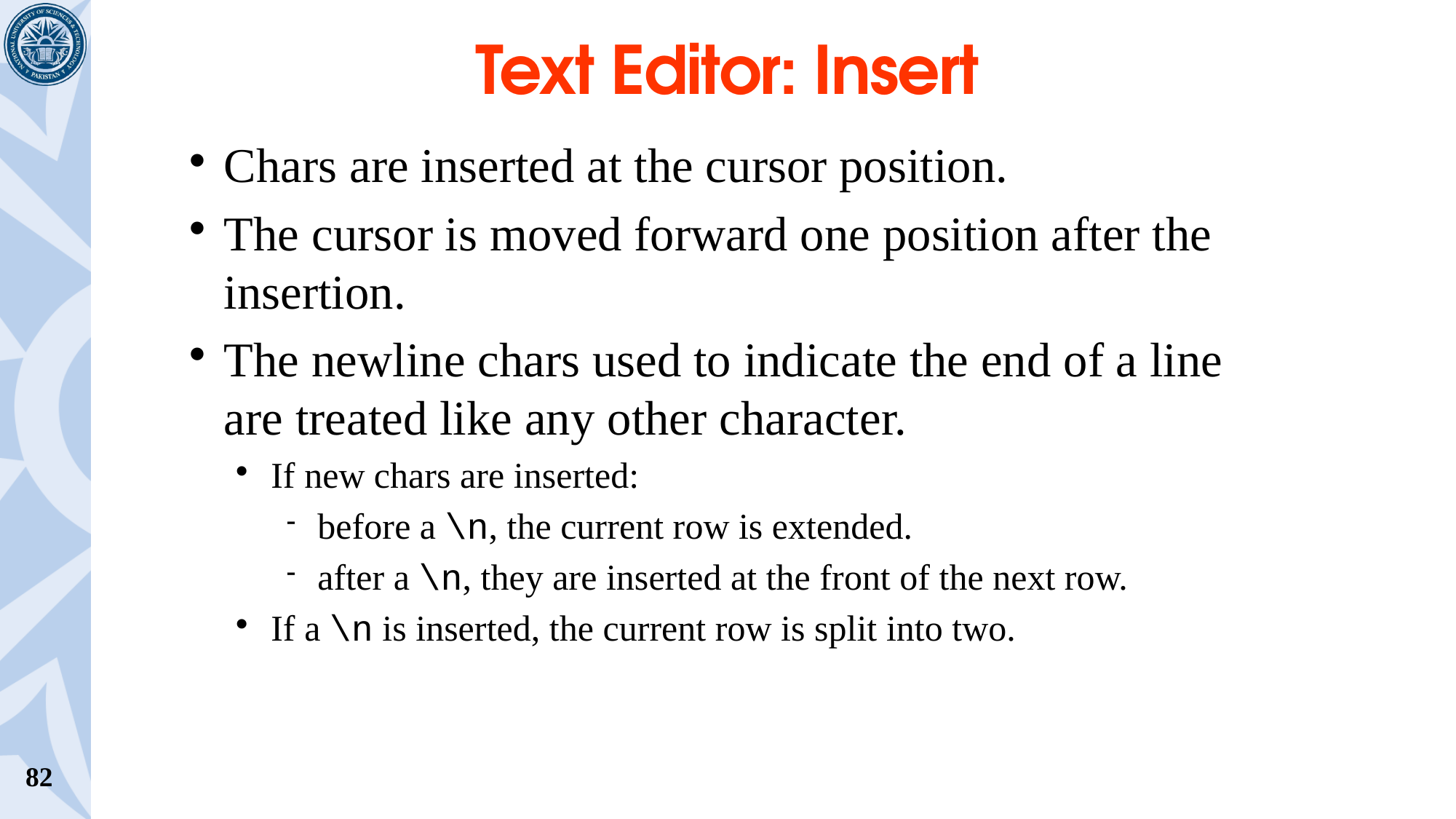

# Text Editor: Insert
Chars are inserted at the cursor position.
The cursor is moved forward one position after the insertion.
The newline chars used to indicate the end of a line are treated like any other character.
If new chars are inserted:
before a \n, the current row is extended.
after a \n, they are inserted at the front of the next row.
If a \n is inserted, the current row is split into two.
82
  –